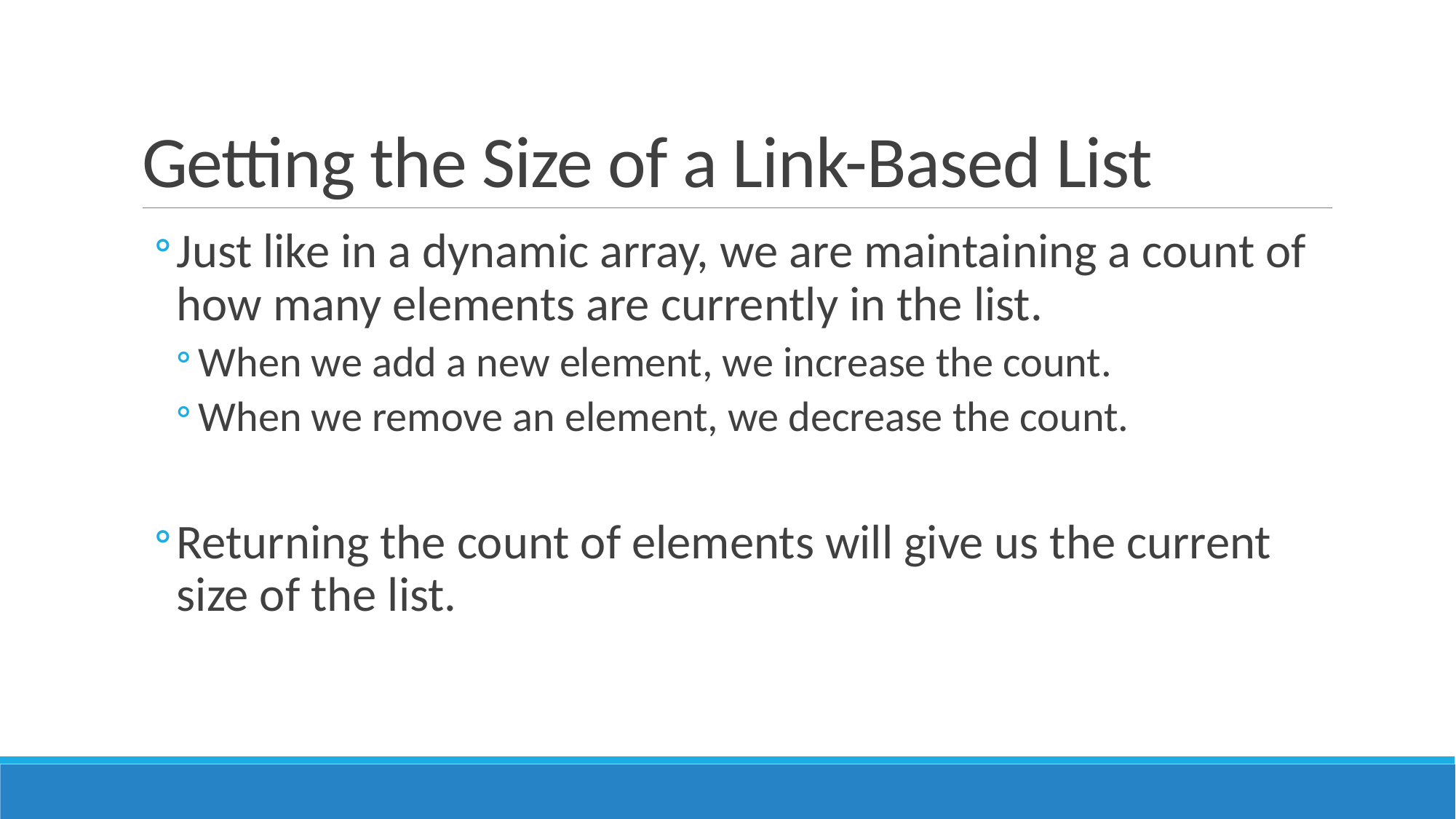

# Getting the Size of a Link-Based List
Just like in a dynamic array, we are maintaining a count of how many elements are currently in the list.
When we add a new element, we increase the count.
When we remove an element, we decrease the count.

Returning the count of elements will give us the current size of the list.